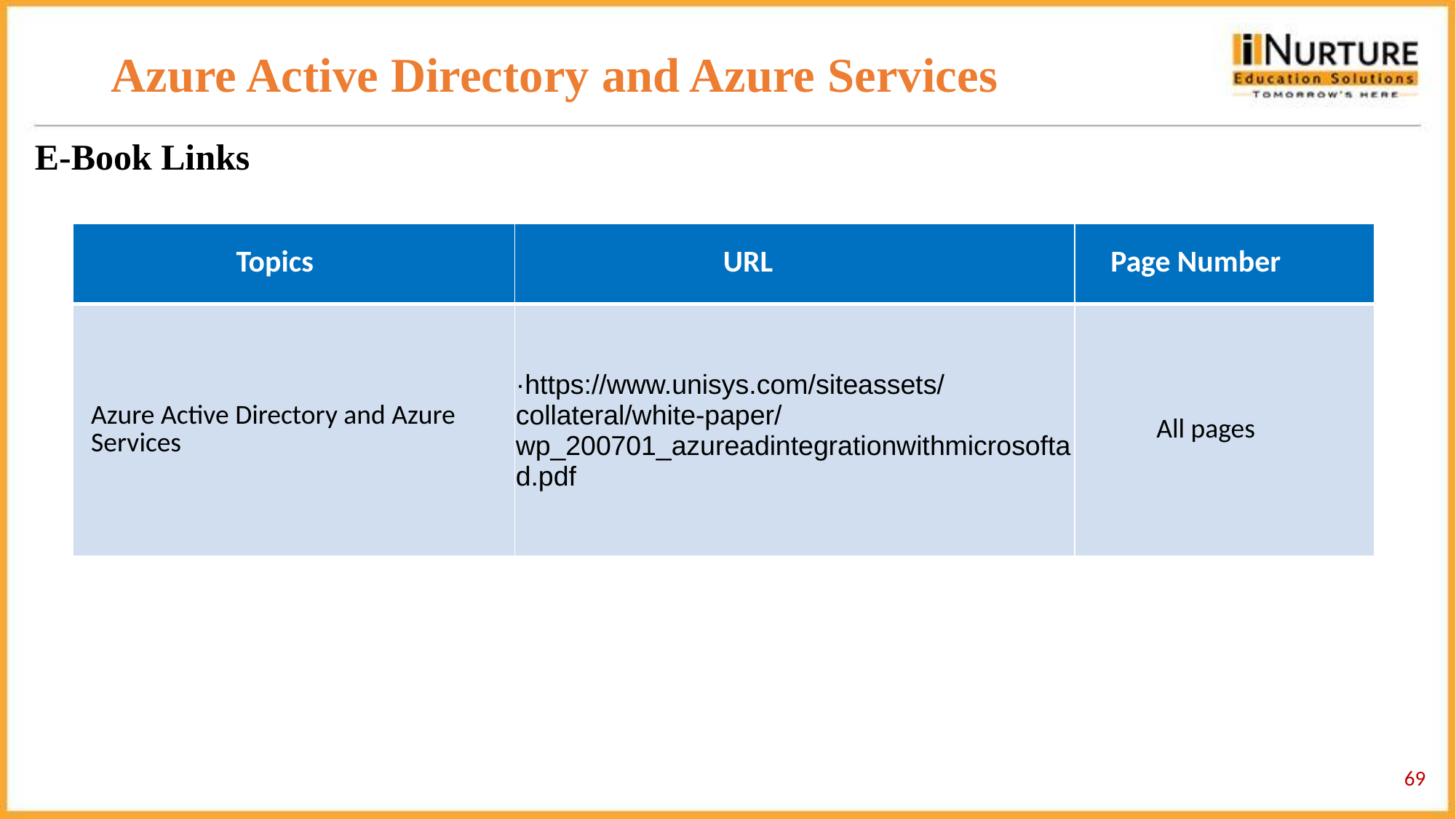

# Azure Active Directory and Azure Services
E-Book Links
| Topics | URL | Page Number |
| --- | --- | --- |
| Azure Active Directory and Azure Services | ·https://www.unisys.com/siteassets/collateral/white-paper/wp\_200701\_azureadintegrationwithmicrosoftad.pdf | All pages |
69